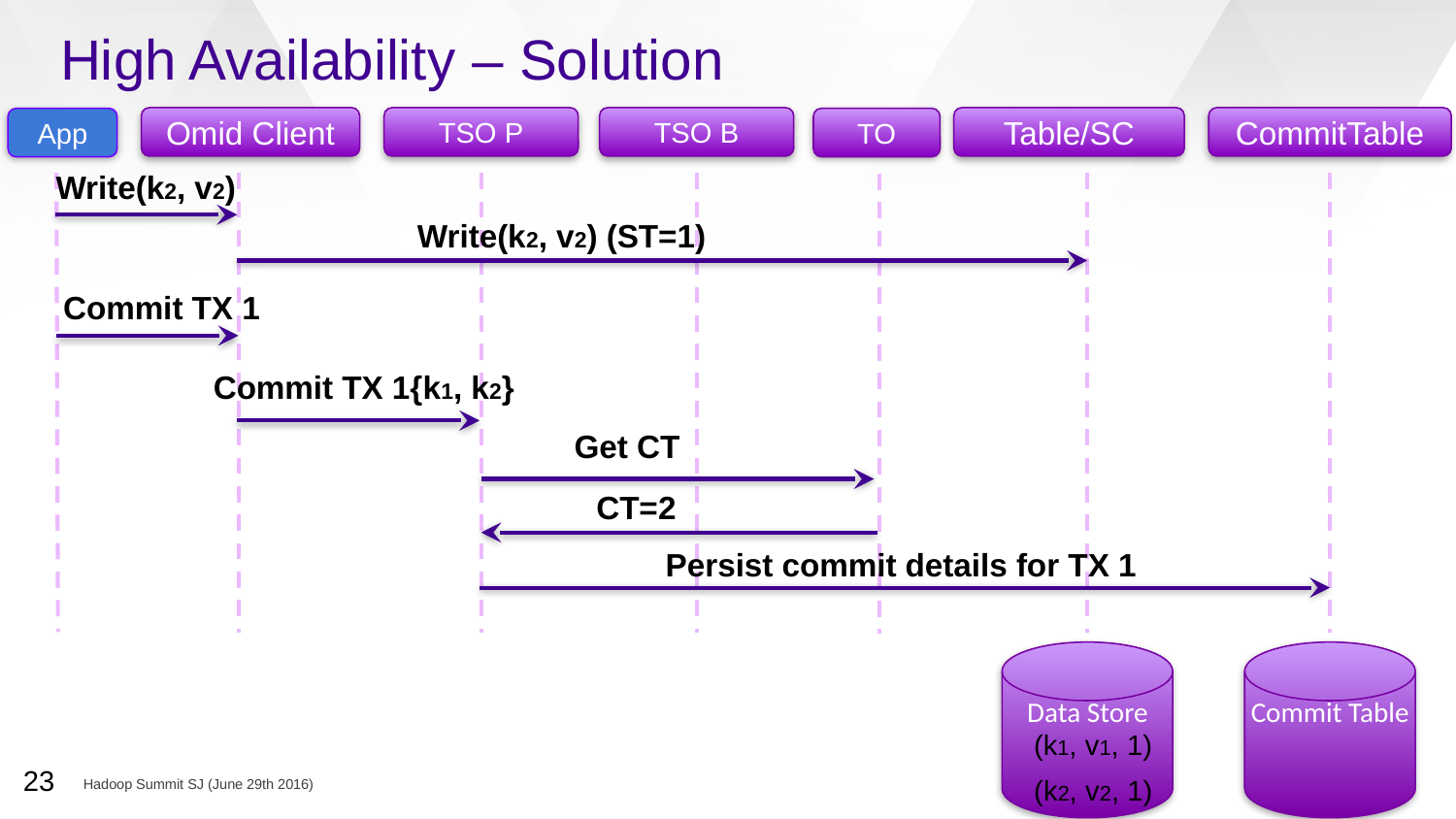

# High Availability – Solution
Omid Client
TSO P
TSO B
Table/SC
CommitTable
App
TO
Write(k2, v2)
Write(k2, v2) (ST=1)
Commit TX 1
Commit TX 1{k1, k2}
Get CT
CT=2
Persist commit details for TX 1
Data Store

Commit Table

 (k1, v1, 1)
23

Hadoop Summit SJ (June 29th 2016)
 (k2, v2, 1)